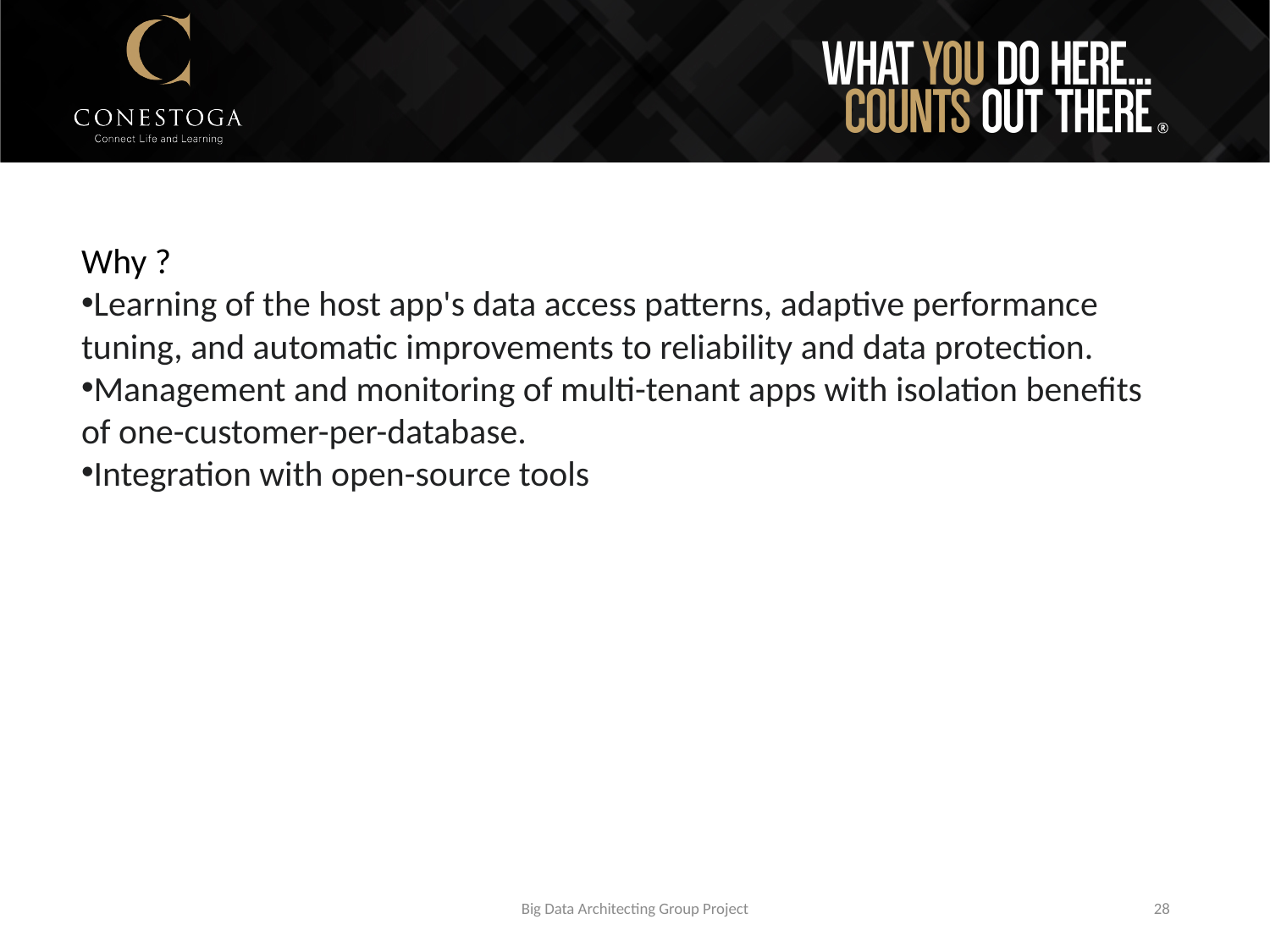

Why ?
Learning of the host app's data access patterns, adaptive performance tuning, and automatic improvements to reliability and data protection.
Management and monitoring of multi-tenant apps with isolation benefits of one-customer-per-database.
Integration with open-source tools

Big Data Architecting Group Project
28